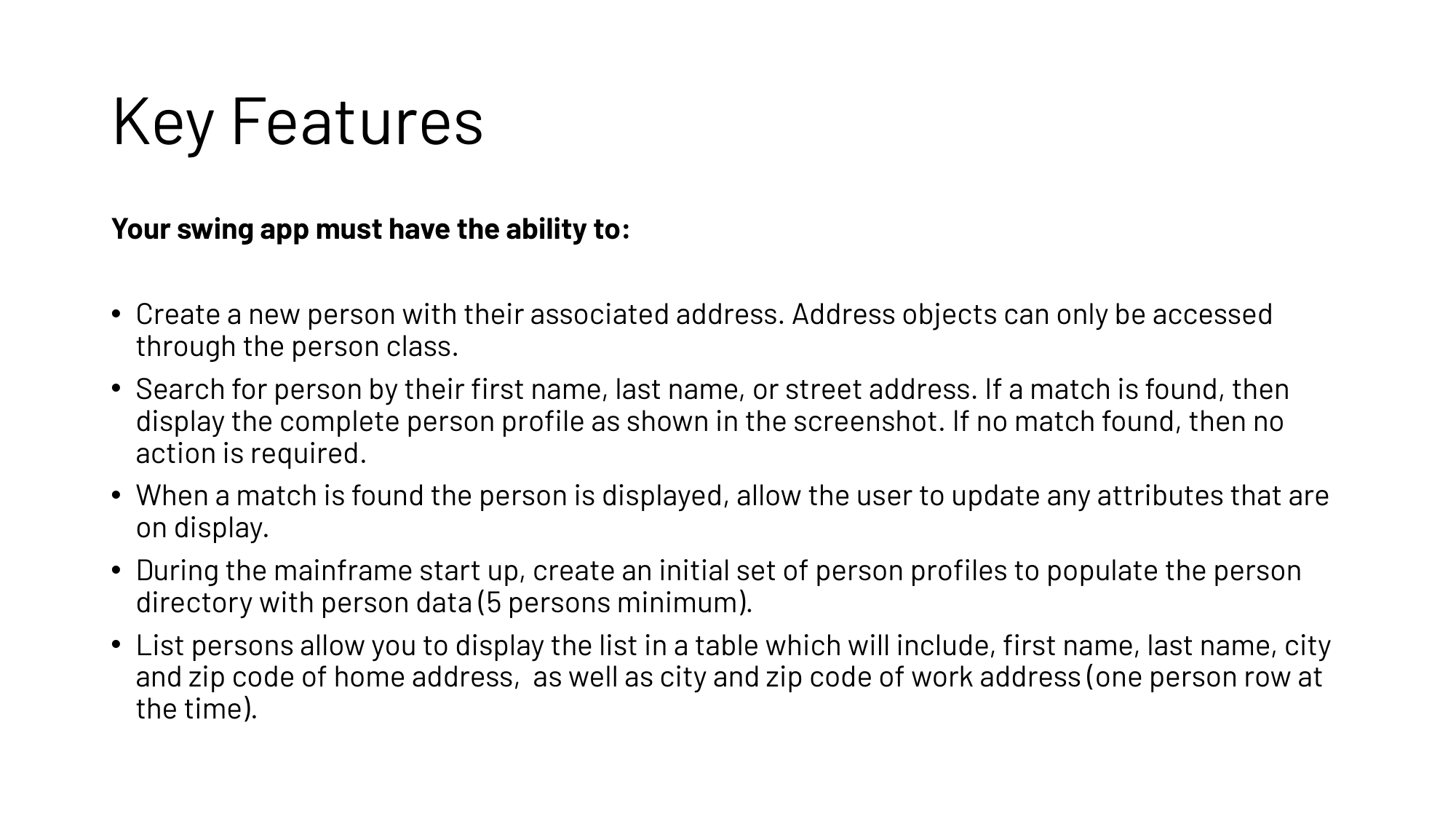

# Key Features
Your swing app must have the ability to:

Create a new person with their associated address. Address objects can only be accessed through the person class.
Search for person by their first name, last name, or street address. If a match is found, then display the complete person profile as shown in the screenshot. If no match found, then no action is required.
When a match is found the person is displayed, allow the user to update any attributes that are on display.
During the mainframe start up, create an initial set of person profiles to populate the person directory with person data (5 persons minimum).
List persons allow you to display the list in a table which will include, first name, last name, city and zip code of home address,  as well as city and zip code of work address (one person row at the time).